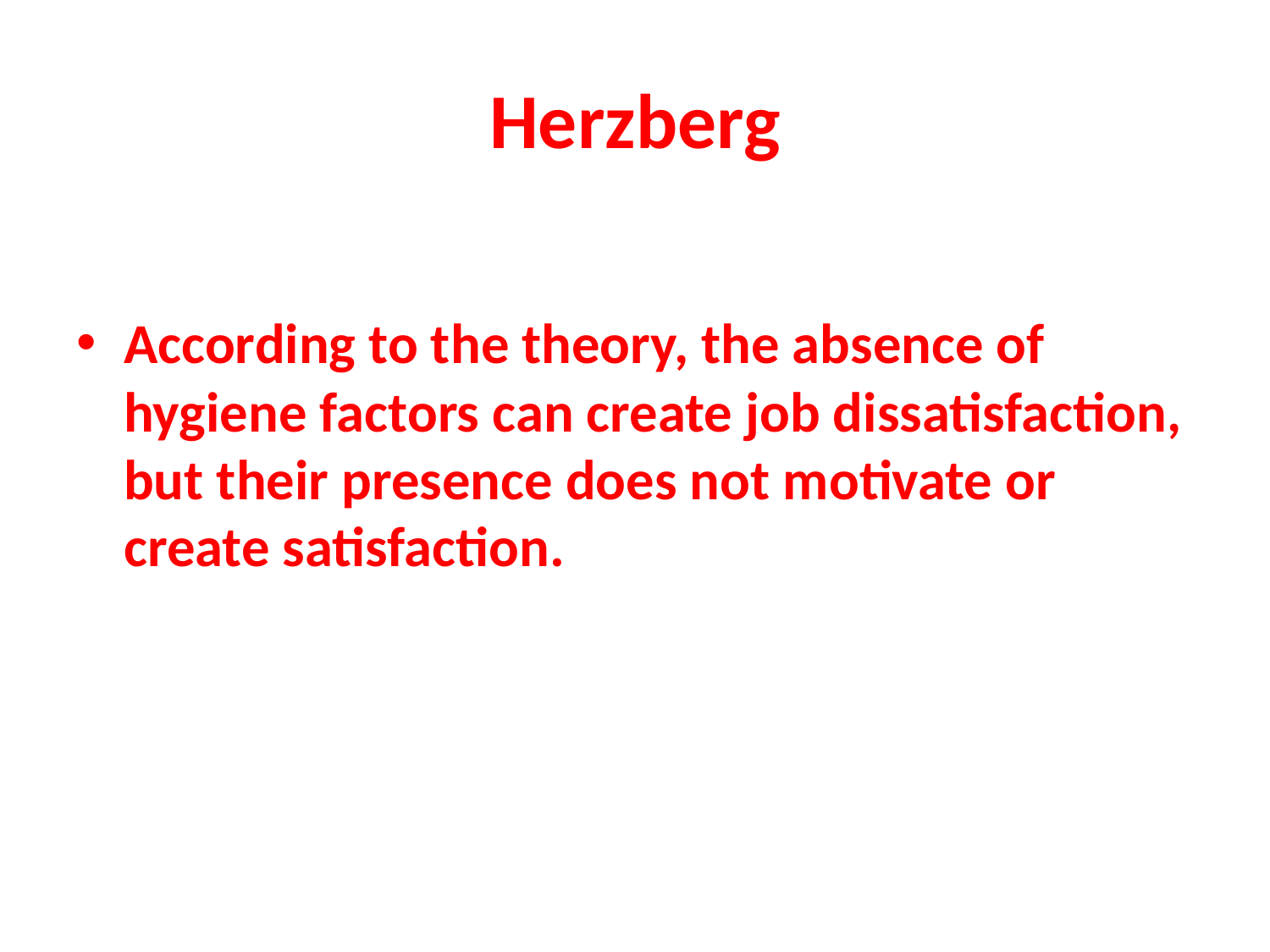

# Herzberg

According to the theory, the absence of hygiene factors can create job dissatisfaction, but their presence does not motivate or create satisfaction.